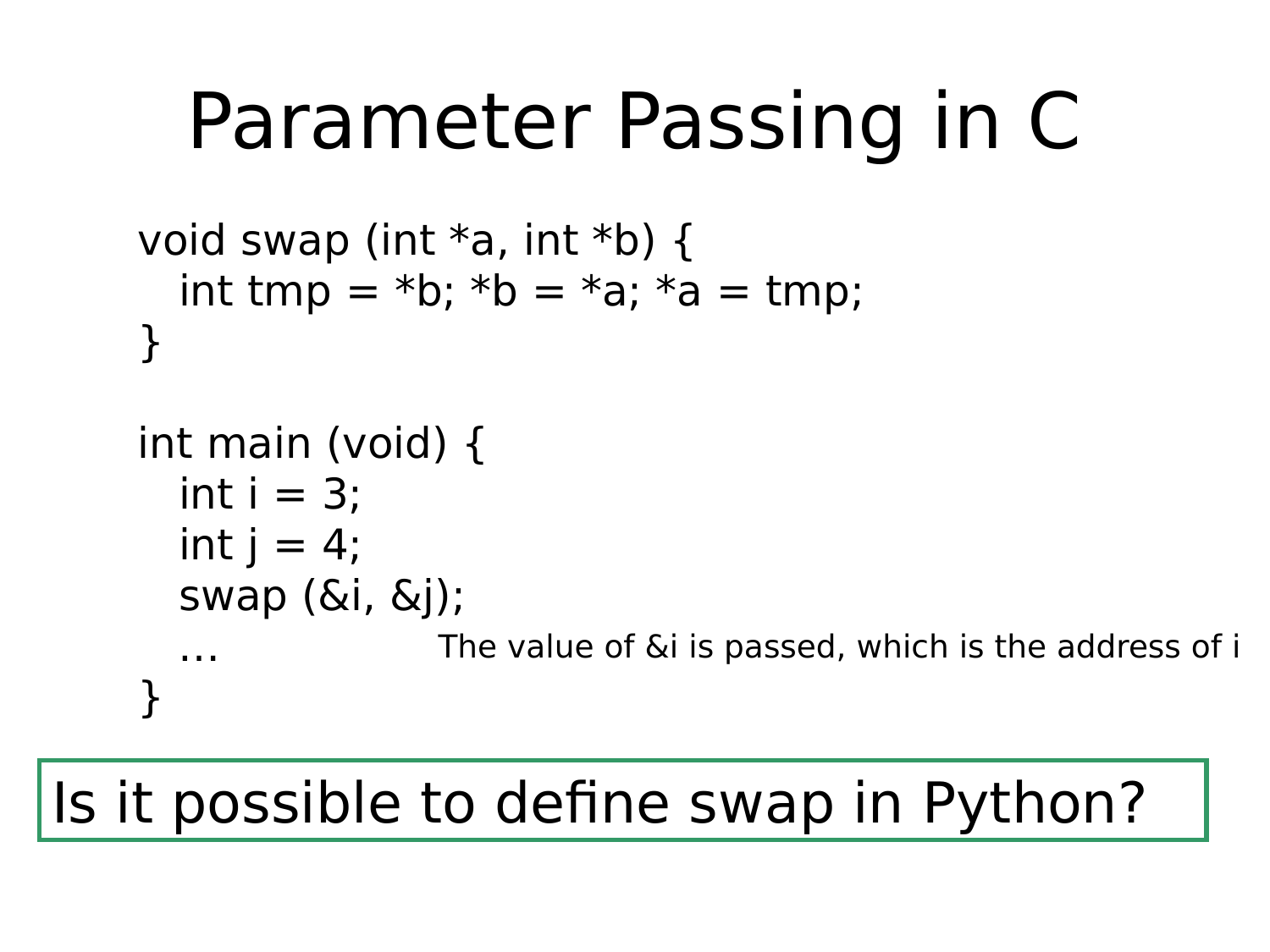

# Parameter Passing in C
void swap (int *a, int *b) {
   int tmp = *b; *b = *a; *a = tmp;
}

int main (void) {
   int i = 3;
   int j = 4;
   swap (&i, &j);
   …
}
The value of &i is passed, which is the address of i
Is it possible to define swap in Python?